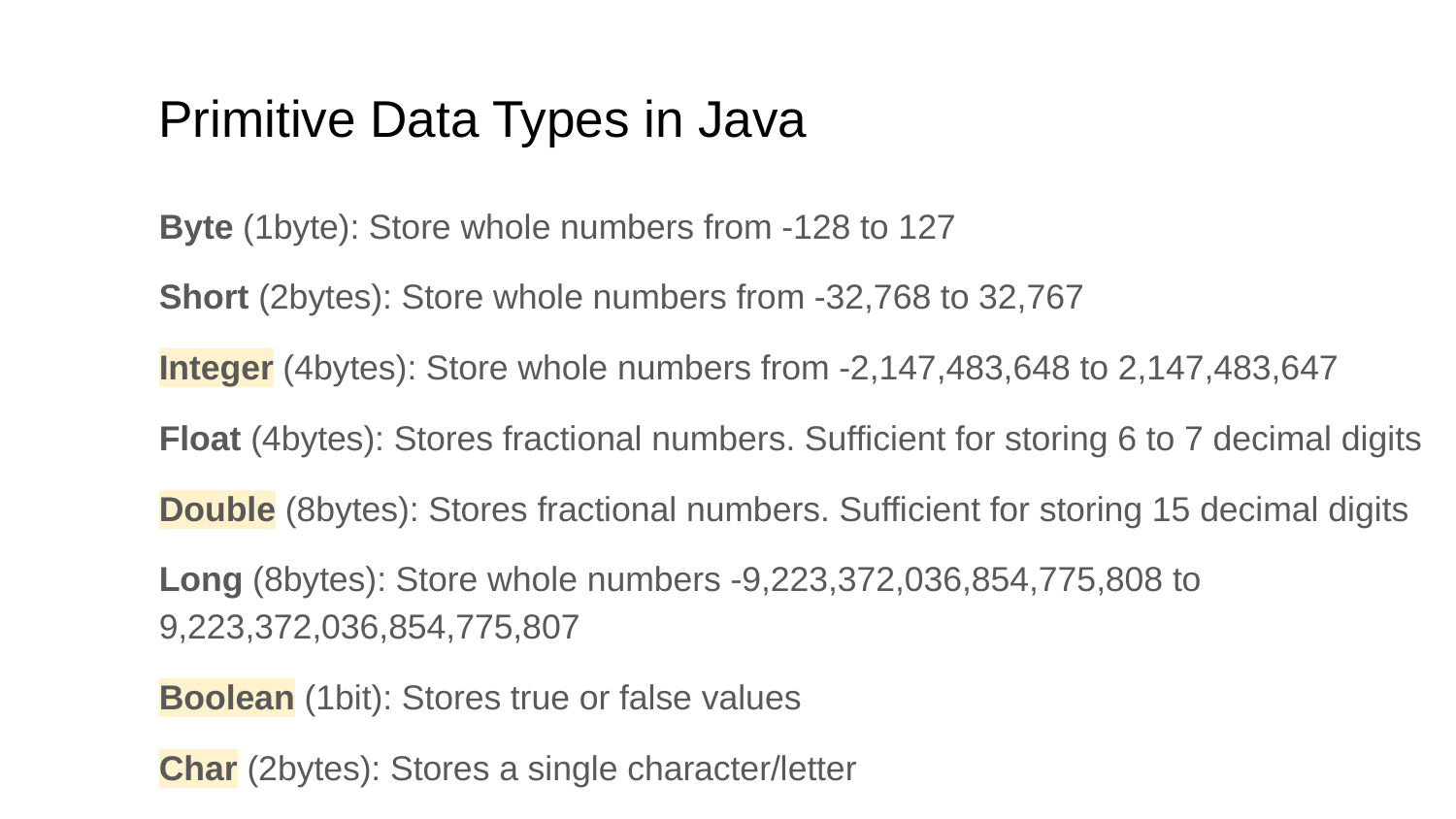

# Primitive Data Types in Java
Byte (1byte): Store whole numbers from -128 to 127
Short (2bytes): Store whole numbers from -32,768 to 32,767
Integer (4bytes): Store whole numbers from -2,147,483,648 to 2,147,483,647
Float (4bytes): Stores fractional numbers. Sufficient for storing 6 to 7 decimal digits
Double (8bytes): Stores fractional numbers. Sufficient for storing 15 decimal digits
Long (8bytes): Store whole numbers -9,223,372,036,854,775,808 to 9,223,372,036,854,775,807
Boolean (1bit): Stores true or false values
Char (2bytes): Stores a single character/letter